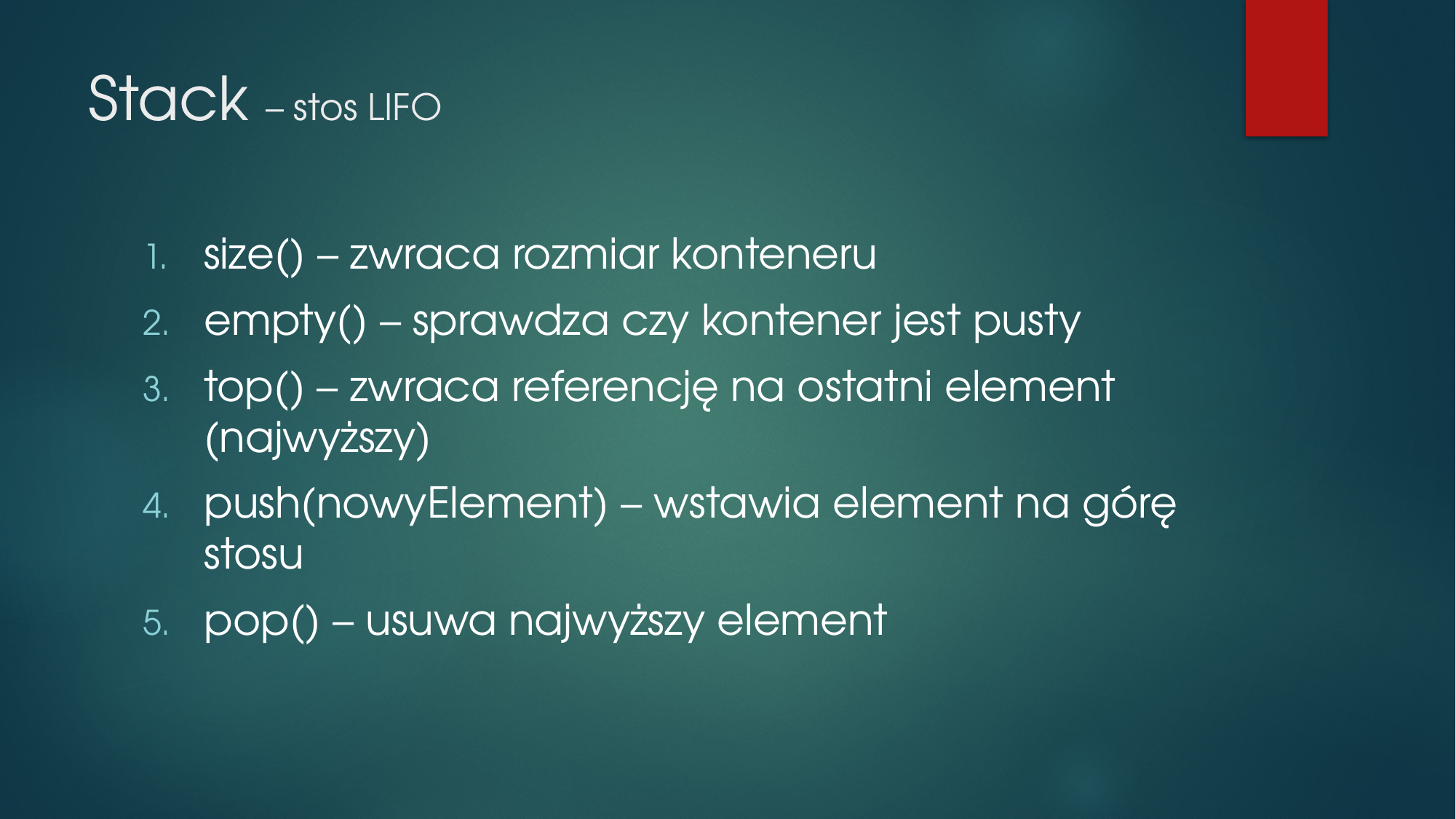

# Stack – stos LIFO
size() – zwraca rozmiar konteneru
empty() – sprawdza czy kontener jest pusty
top() – zwraca referencję na ostatni element (najwyższy)
push(nowyElement) – wstawia element na górę stosu
pop() – usuwa najwyższy element